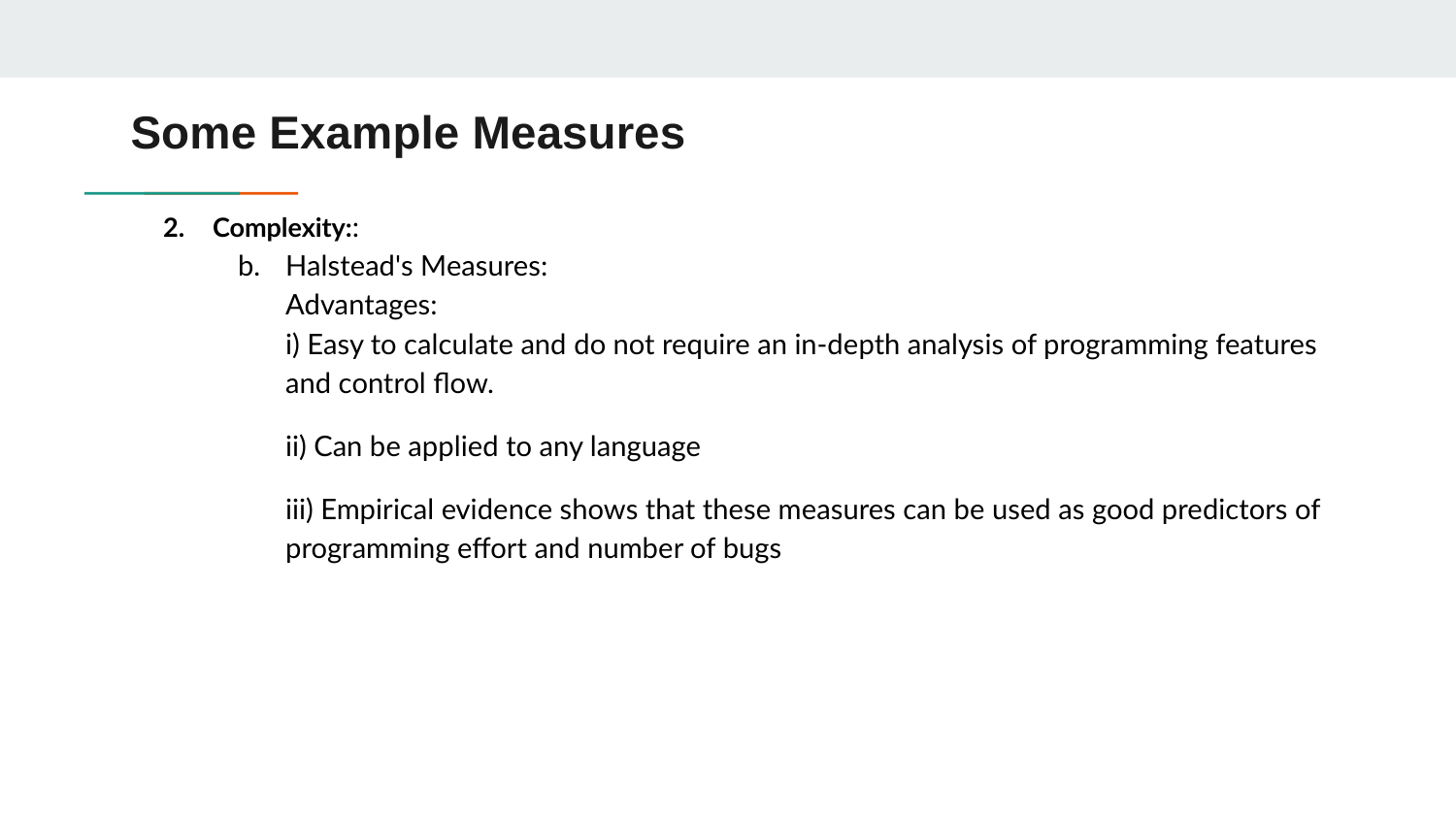

# Some Example Measures

Complexity::
Halstead's Measures:
Advantages:
i) Easy to calculate and do not require an in-depth analysis of programming features and control flow.
ii) Can be applied to any language
iii) Empirical evidence shows that these measures can be used as good predictors of programming effort and number of bugs